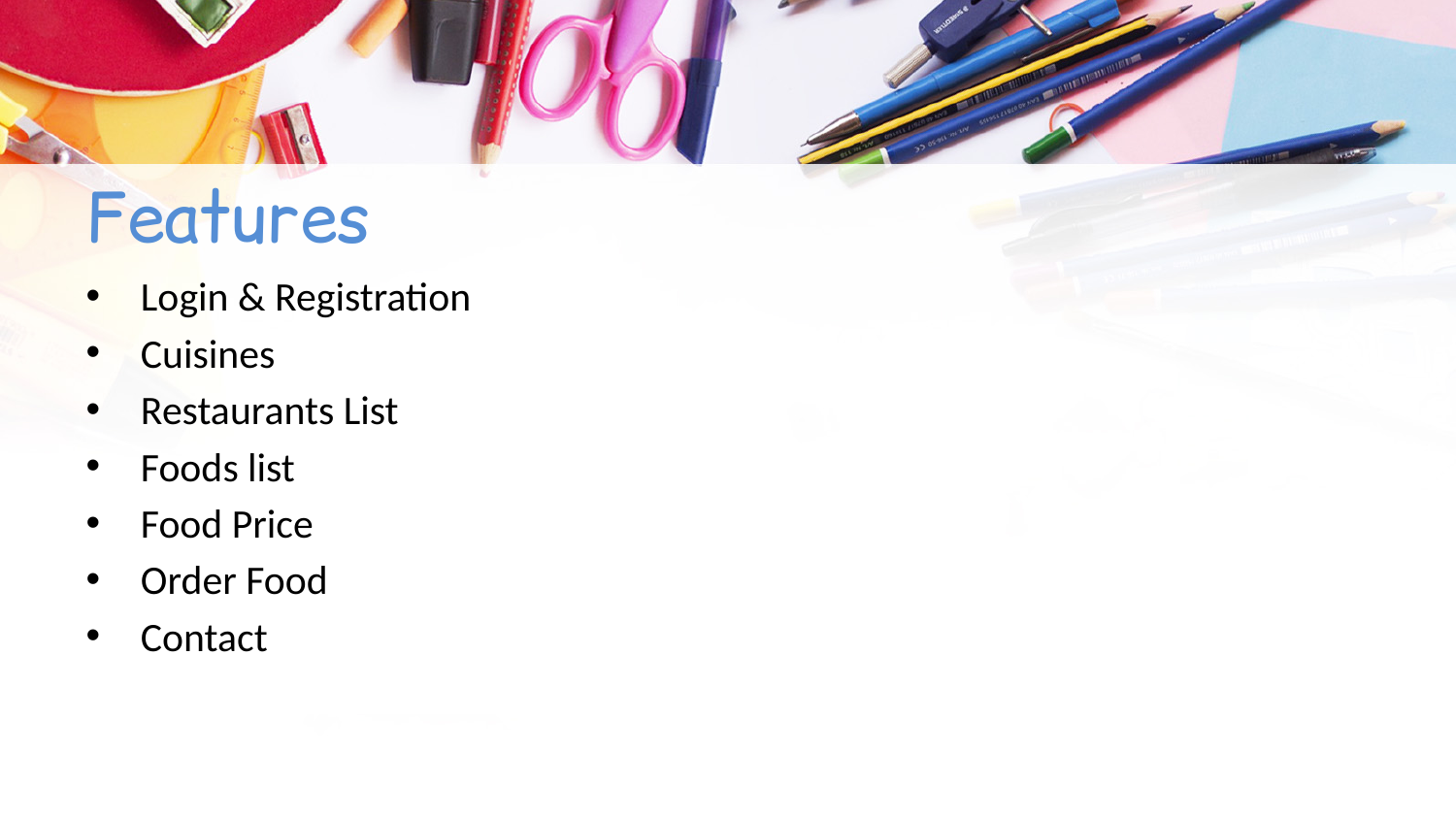

# Features
Login & Registration
Cuisines
Restaurants List
Foods list
Food Price
Order Food
Contact